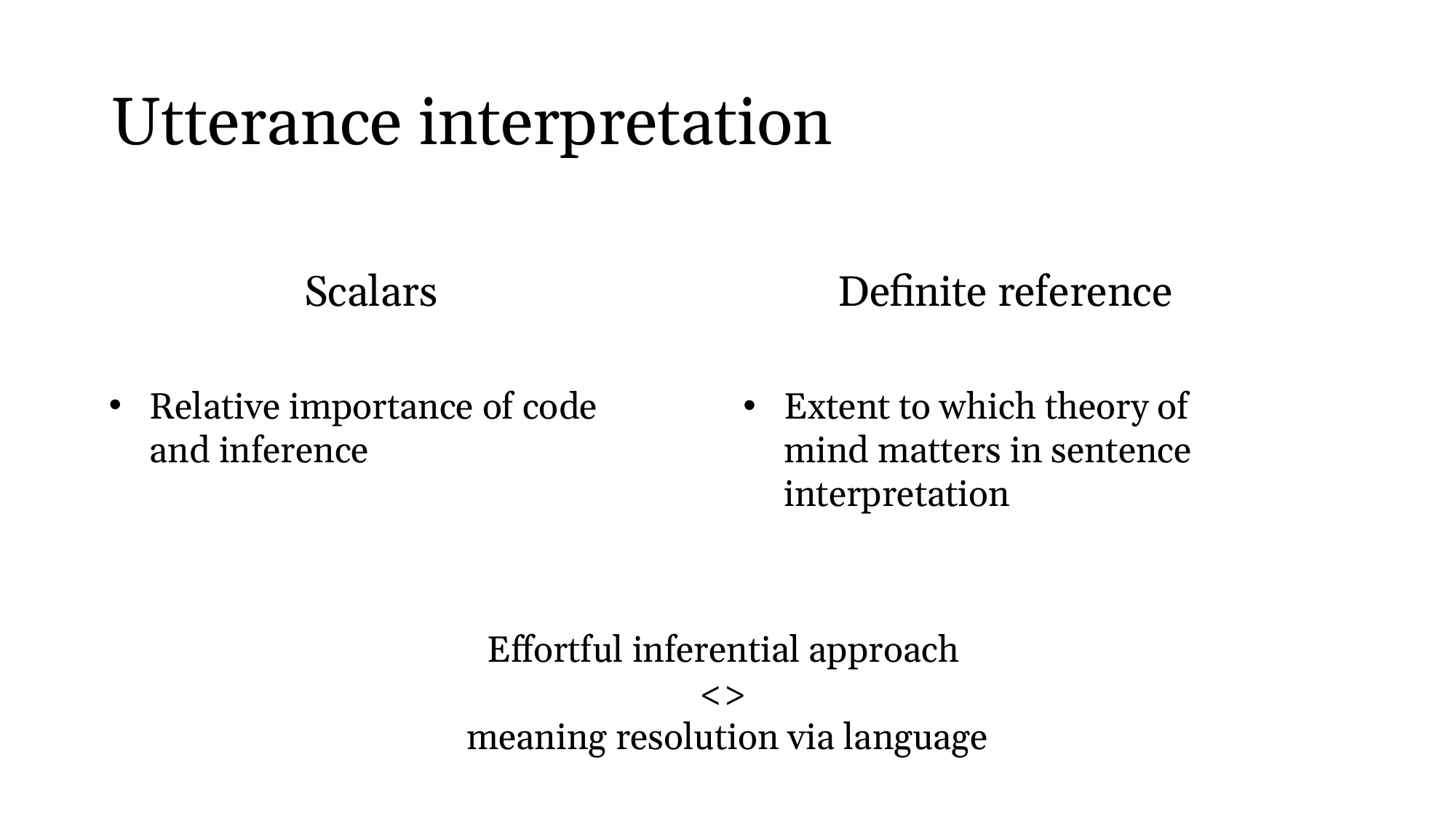

# Utterance interpretation
Scalars
Definite reference
Extent to which theory of mind matters in sentence interpretation
Relative importance of code and inference
Effortful inferential approach
<>
meaning resolution via language